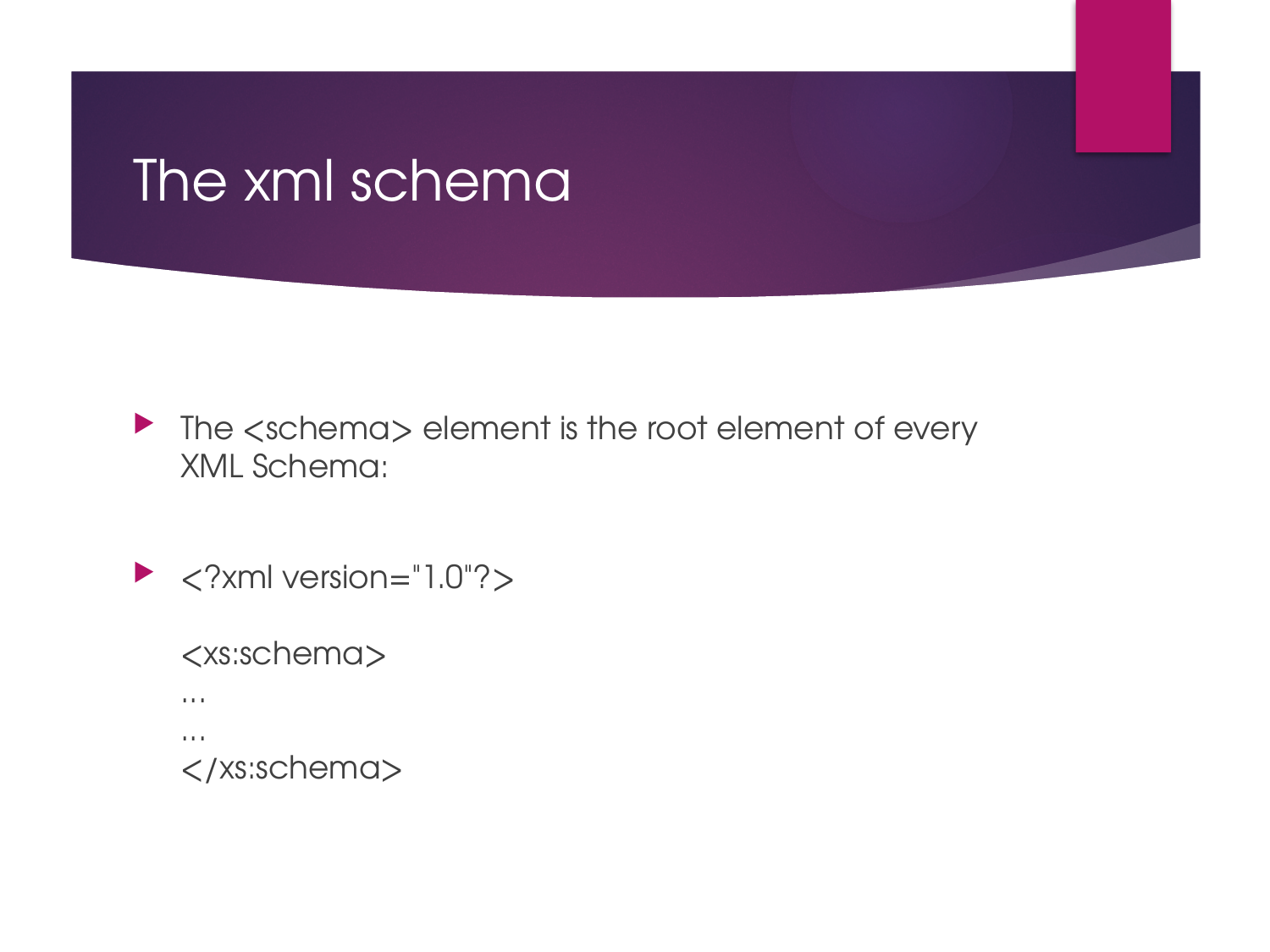

# The xml schema

The <schema> element is the root element of every XML Schema:

<?xml version="1.0"?>
<xs:schema>
...
...
</xs:schema>